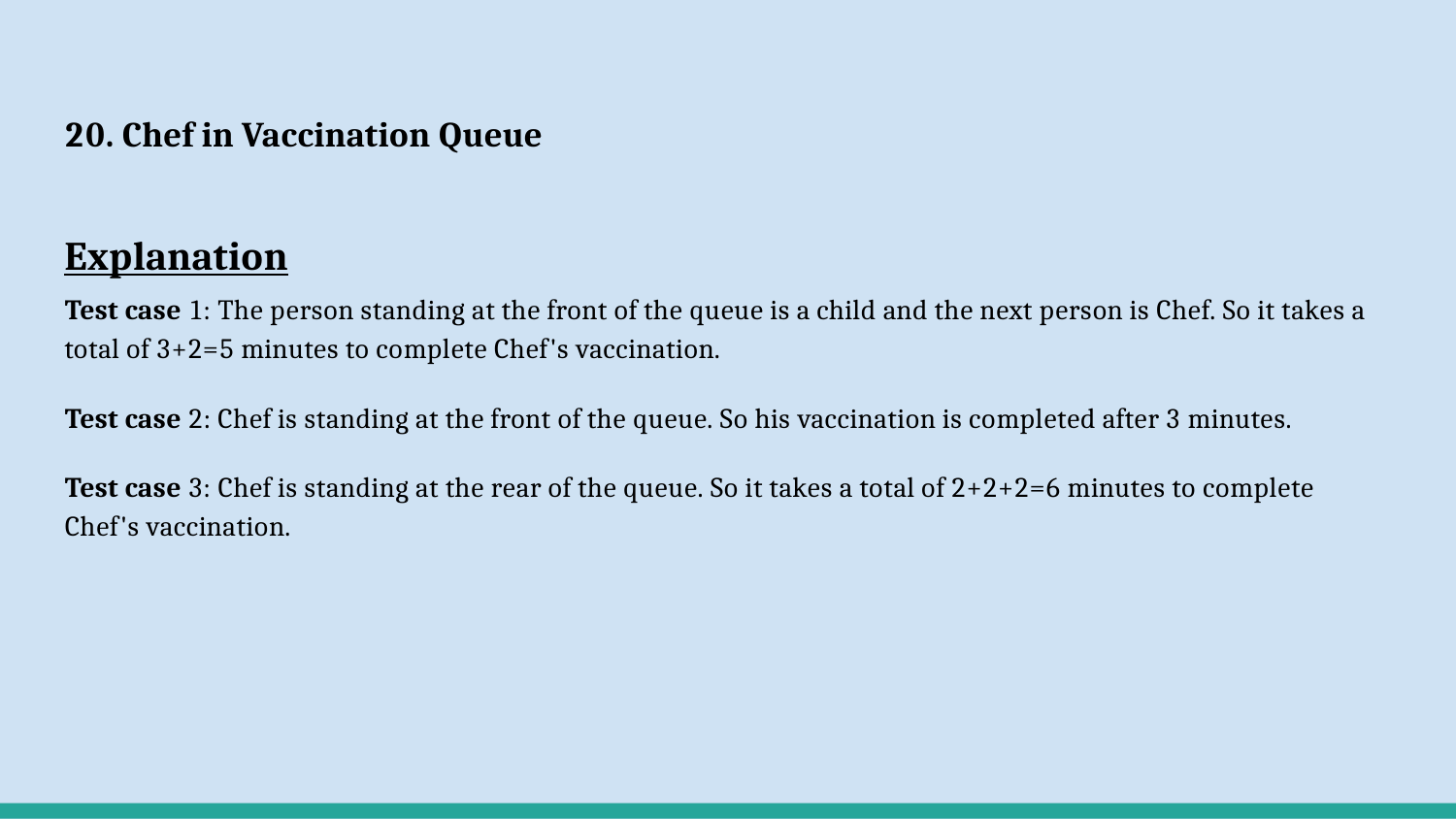

# 20. Chef in Vaccination Queue

Explanation
Test case 1: The person standing at the front of the queue is a child and the next person is Chef. So it takes a total of 3+2=5 minutes to complete Chef's vaccination.
Test case 2: Chef is standing at the front of the queue. So his vaccination is completed after 3 minutes.
Test case 3: Chef is standing at the rear of the queue. So it takes a total of 2+2+2=6 minutes to complete Chef's vaccination.